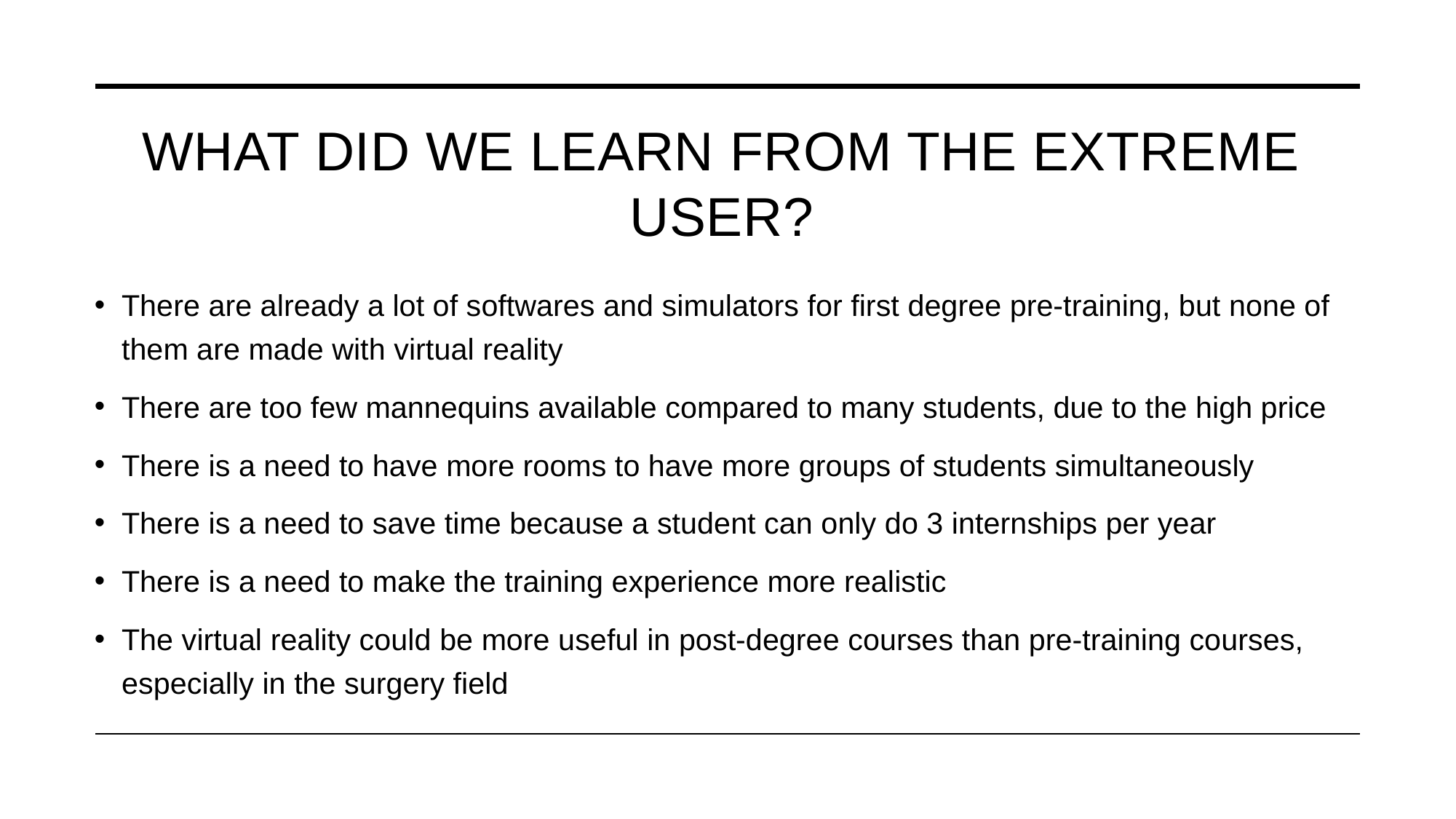

# What did we learn from the extreme USer?
There are already a lot of softwares and simulators for first degree pre-training, but none of them are made with virtual reality
There are too few mannequins available compared to many students, due to the high price
There is a need to have more rooms to have more groups of students simultaneously
There is a need to save time because a student can only do 3 internships per year
There is a need to make the training experience more realistic
The virtual reality could be more useful in post-degree courses than pre-training courses, especially in the surgery field